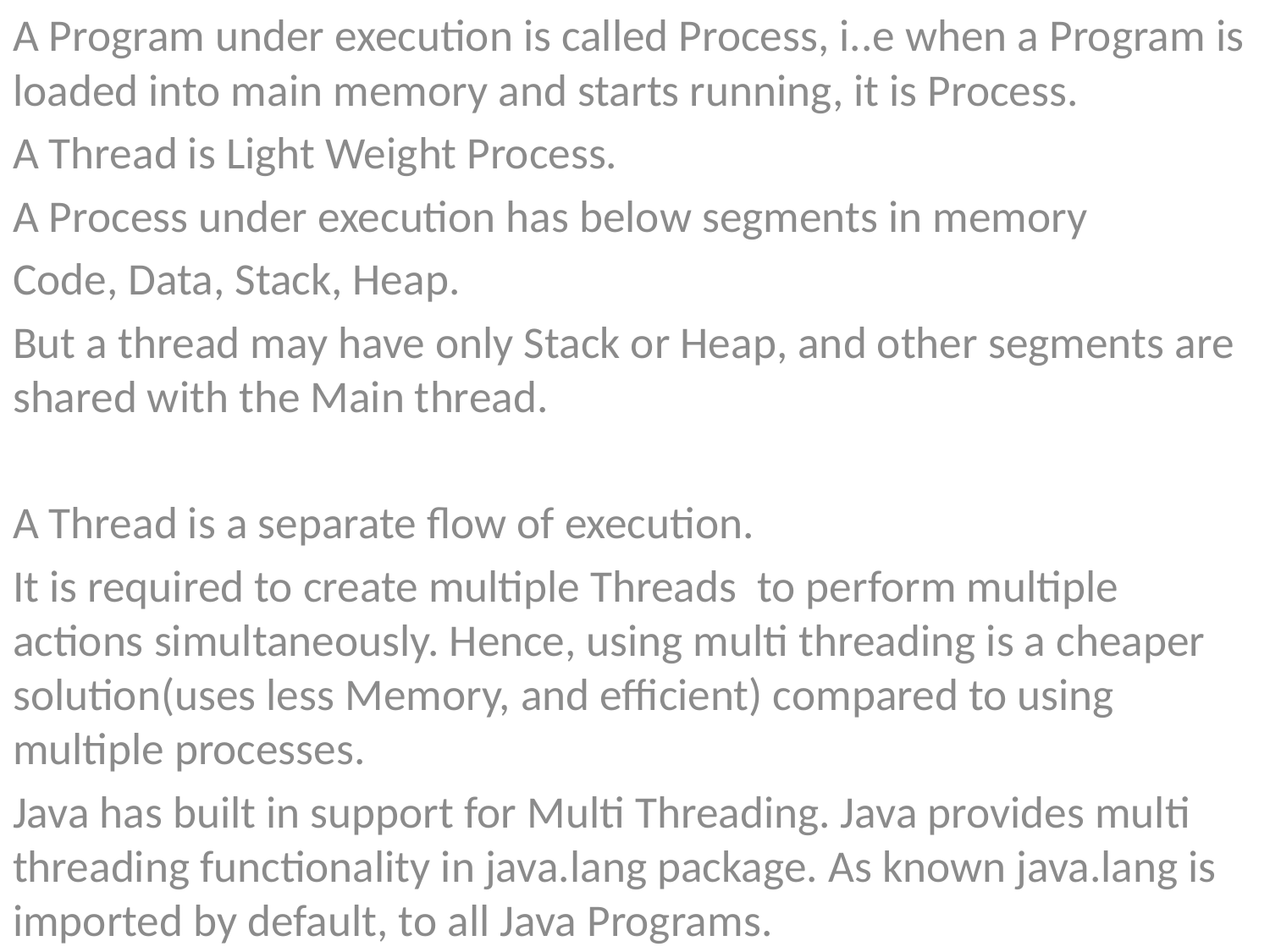

A Program under execution is called Process, i..e when a Program is loaded into main memory and starts running, it is Process.
A Thread is Light Weight Process.
A Process under execution has below segments in memory
Code, Data, Stack, Heap.
But a thread may have only Stack or Heap, and other segments are shared with the Main thread.

A Thread is a separate flow of execution.
It is required to create multiple Threads  to perform multiple actions simultaneously. Hence, using multi threading is a cheaper solution(uses less Memory, and efficient) compared to using multiple processes.
Java has built in support for Multi Threading. Java provides multi threading functionality in java.lang package. As known java.lang is imported by default, to all Java Programs.